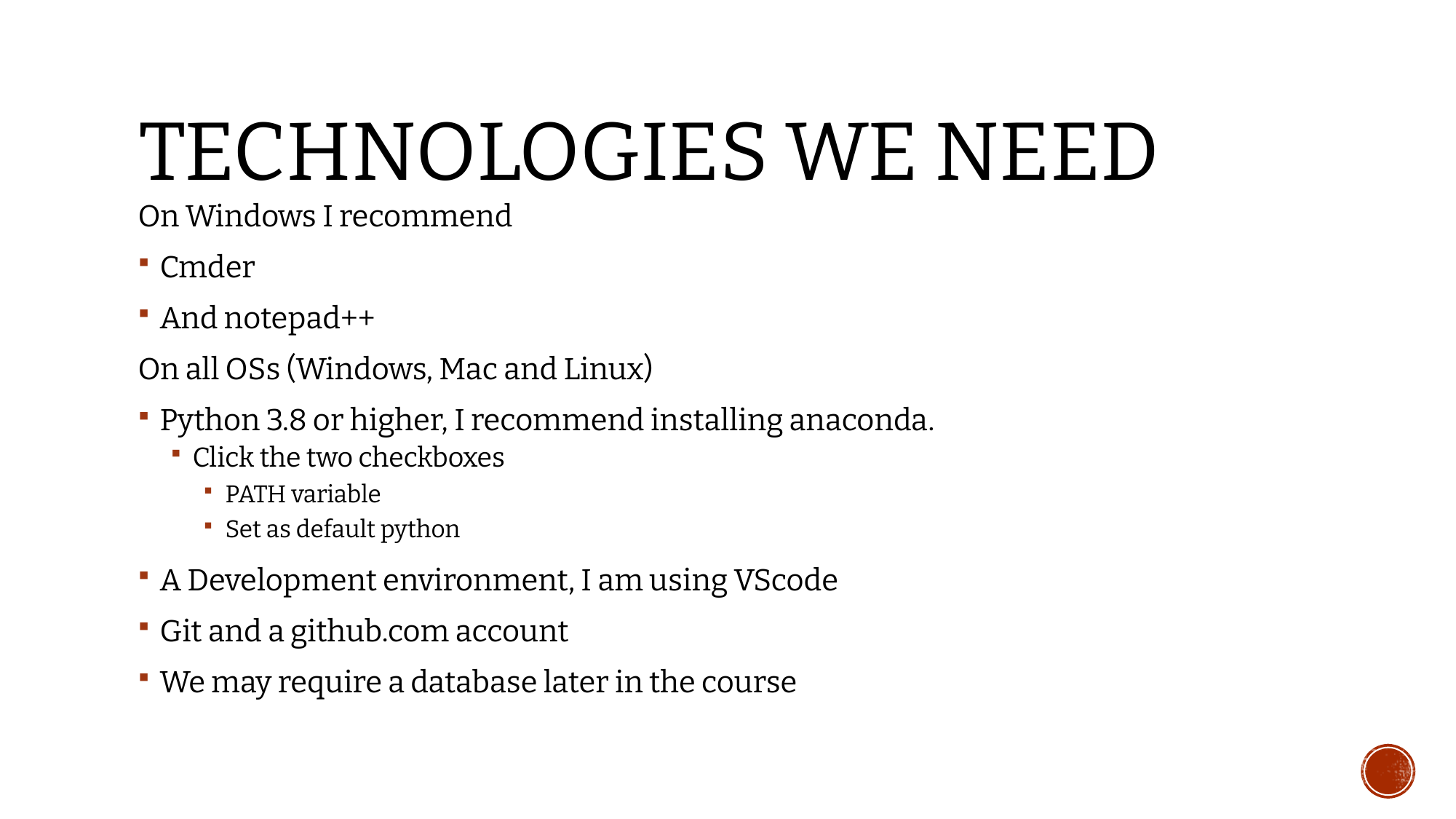

# Technologies we need
On Windows I recommend
Cmder
And notepad++
On all OSs (Windows, Mac and Linux)
Python 3.8 or higher, I recommend installing anaconda.
Click the two checkboxes
PATH variable
Set as default python
A Development environment, I am using VScode
Git and a github.com account
We may require a database later in the course